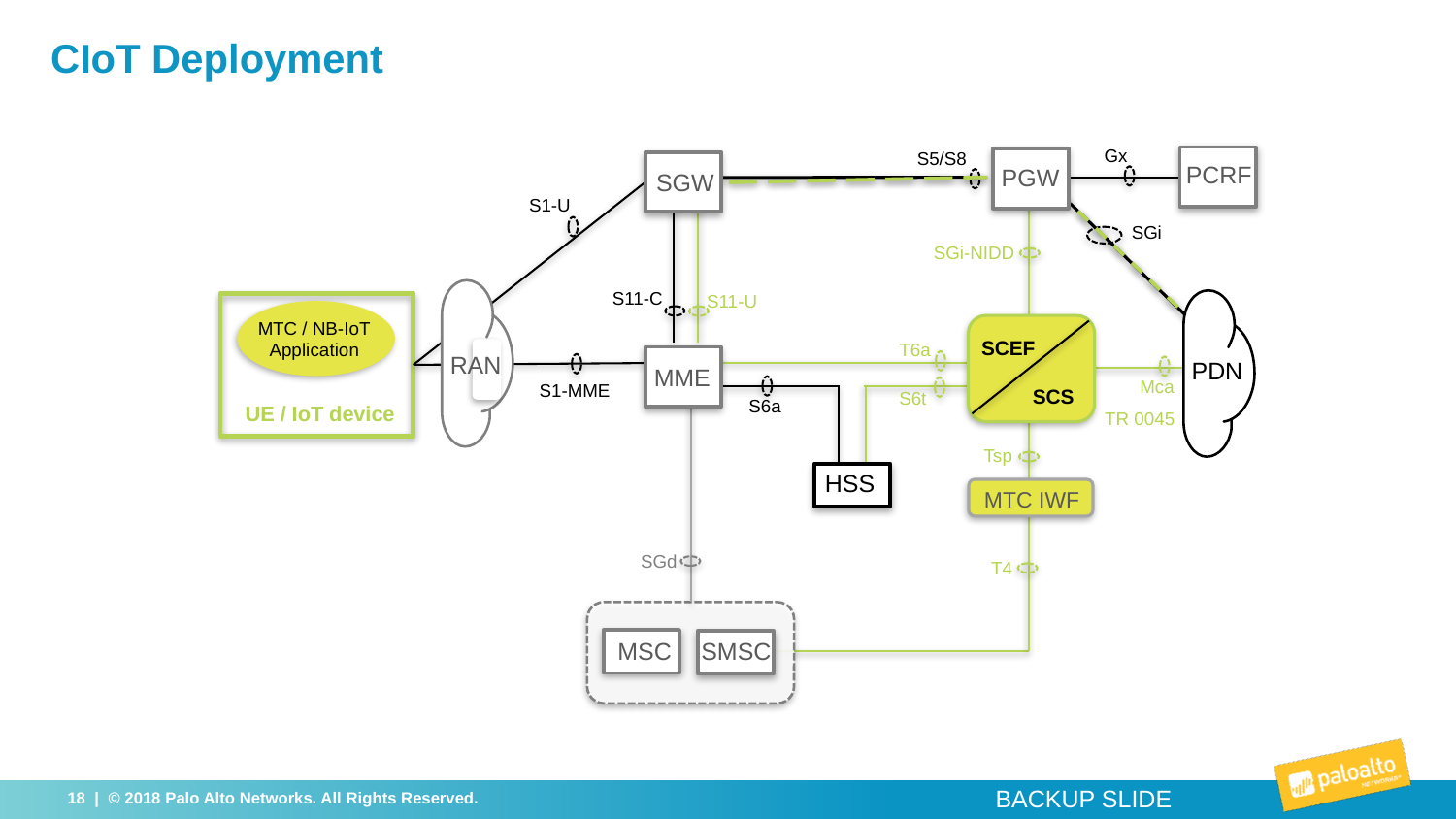

# CIoT Deployment
Gx
S5/S8

PCRF
PGW
SGW

S1-U
SGi

SGi-NIDD

S11-C
S11-U

MTC / NB-IoT
Application

SCEF
SCS

T6a

RAN

PDN

MME

Mca
S1-MME

S6t
S6a
TR 0045
UE / IoT device
Tsp

HSS

MTC IWF

T4
SGd

MSC
SMSC

BACKUP SLIDE
18  |  © 2018 Palo Alto Networks. All Rights Reserved.